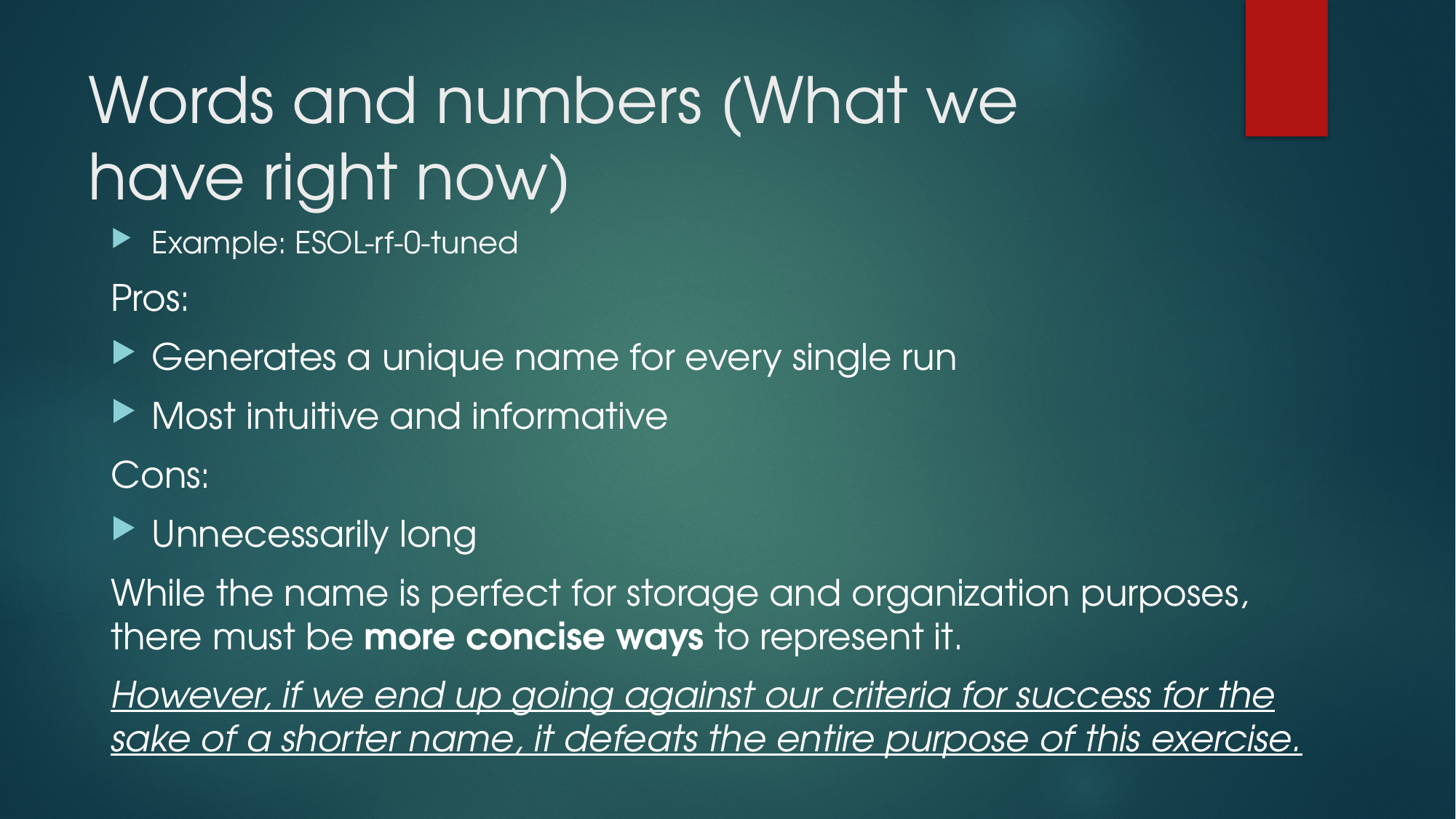

# Words and numbers (What we have right now)
Example: ESOL-rf-0-tuned
Pros:
Generates a unique name for every single run
Most intuitive and informative
Cons:
Unnecessarily long
While the name is perfect for storage and organization purposes, there must be more concise ways to represent it.
However, if we end up going against our criteria for success for the sake of a shorter name, it defeats the entire purpose of this exercise.